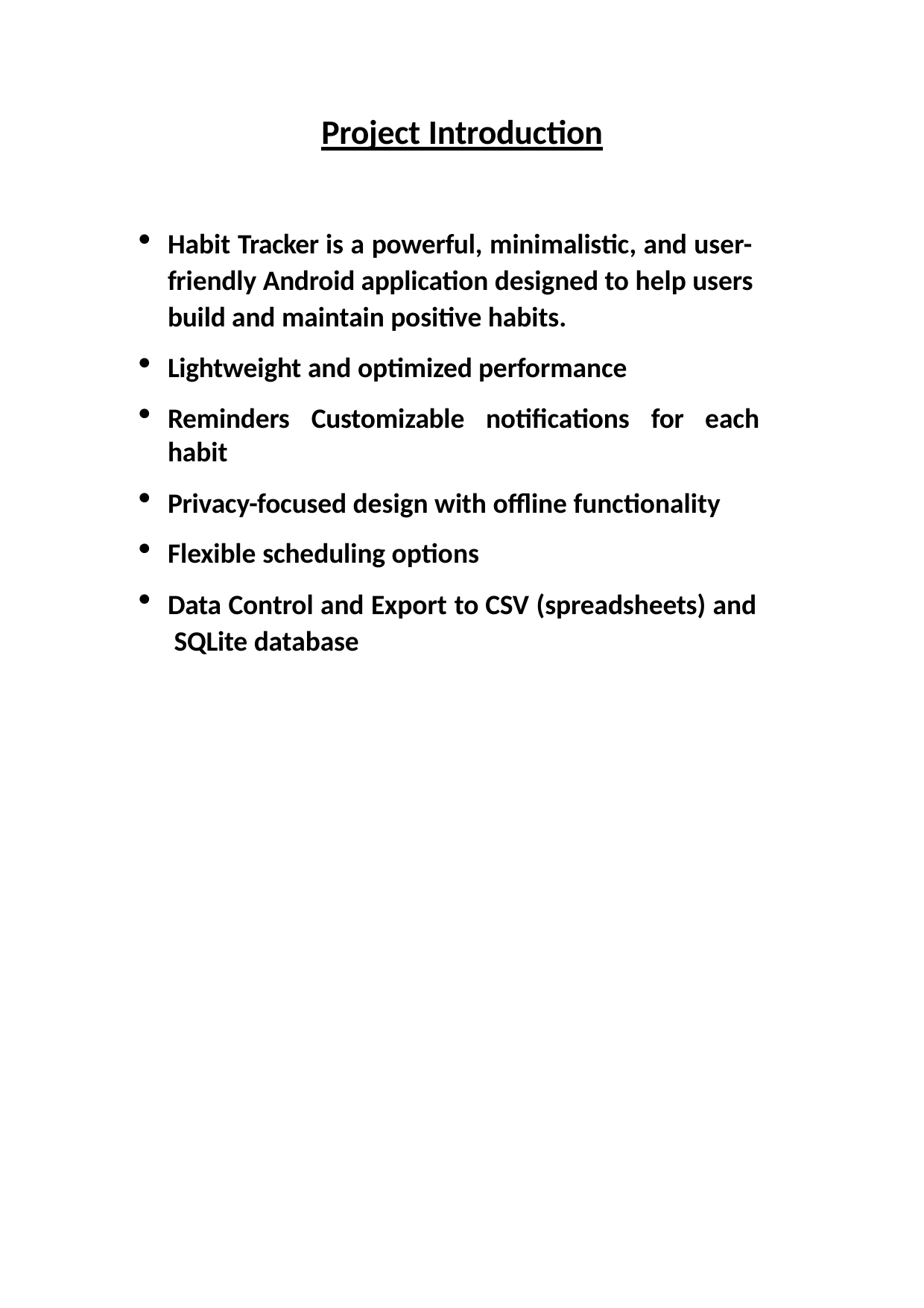

Project Introduction

Habit Tracker is a powerful, minimalistic, and user-  friendly Android application designed to help users  build and maintain positive habits.
Lightweight and optimized performance
Reminders Customizable notifications for each habit
Privacy-focused design with offline functionality
Flexible scheduling options
Data Control and Export to CSV (spreadsheets) and  SQLite database